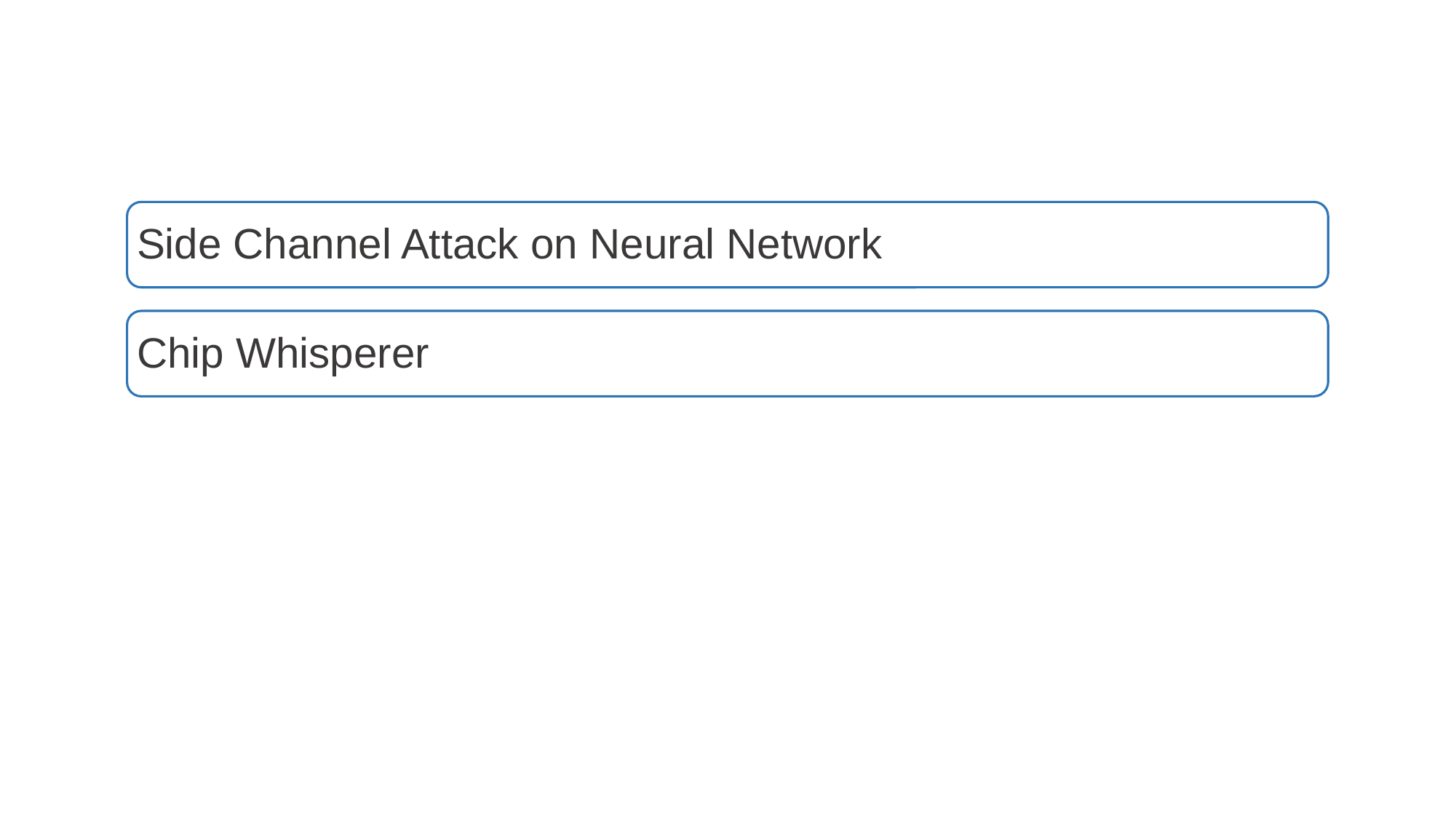

Side Channel Attack on Neural Network
Chip Whisperer